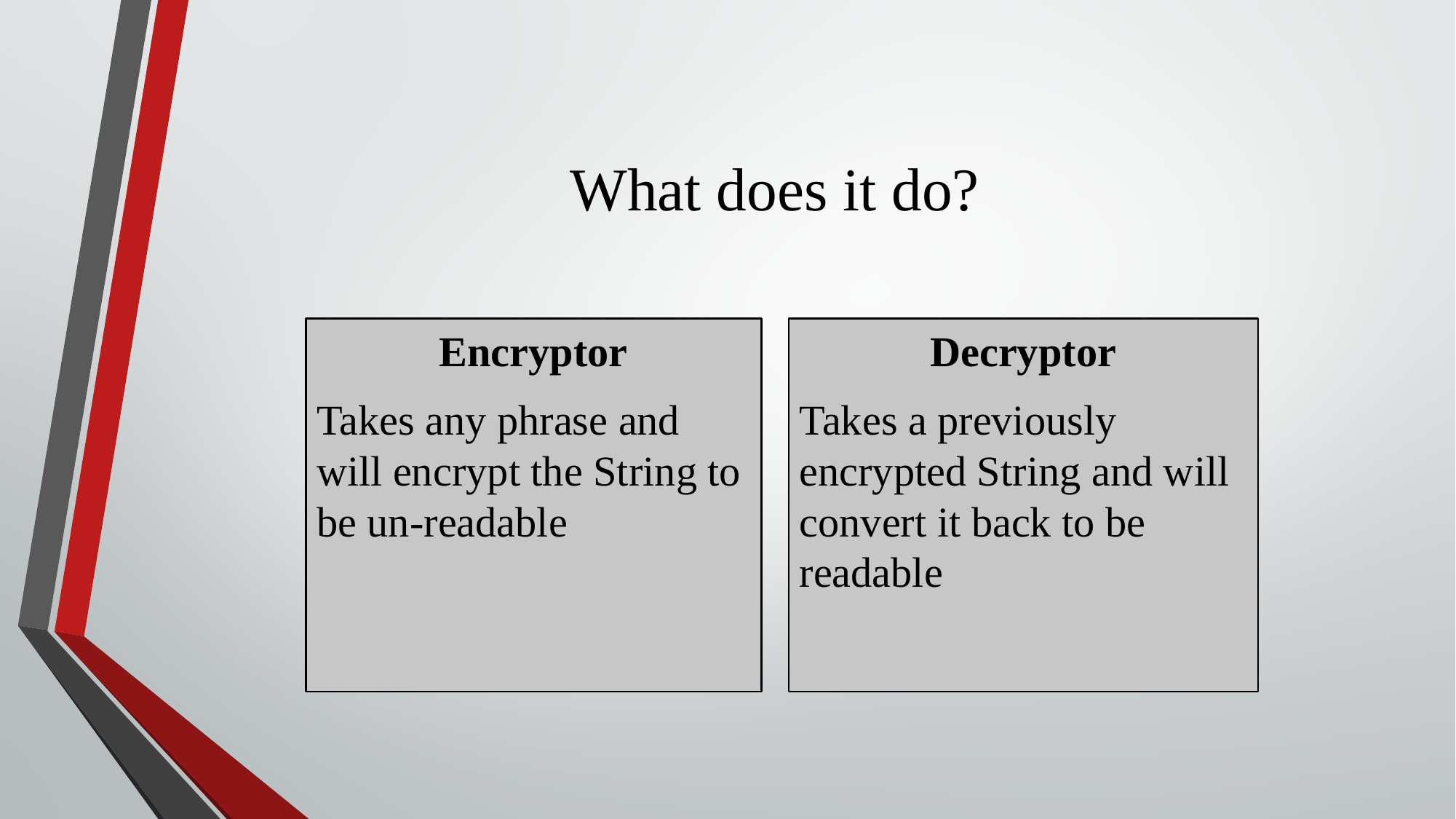

# What does it do?
Encryptor
Takes any phrase and will encrypt the String to be un-readable
Decryptor
Takes a previously encrypted String and will convert it back to be readable